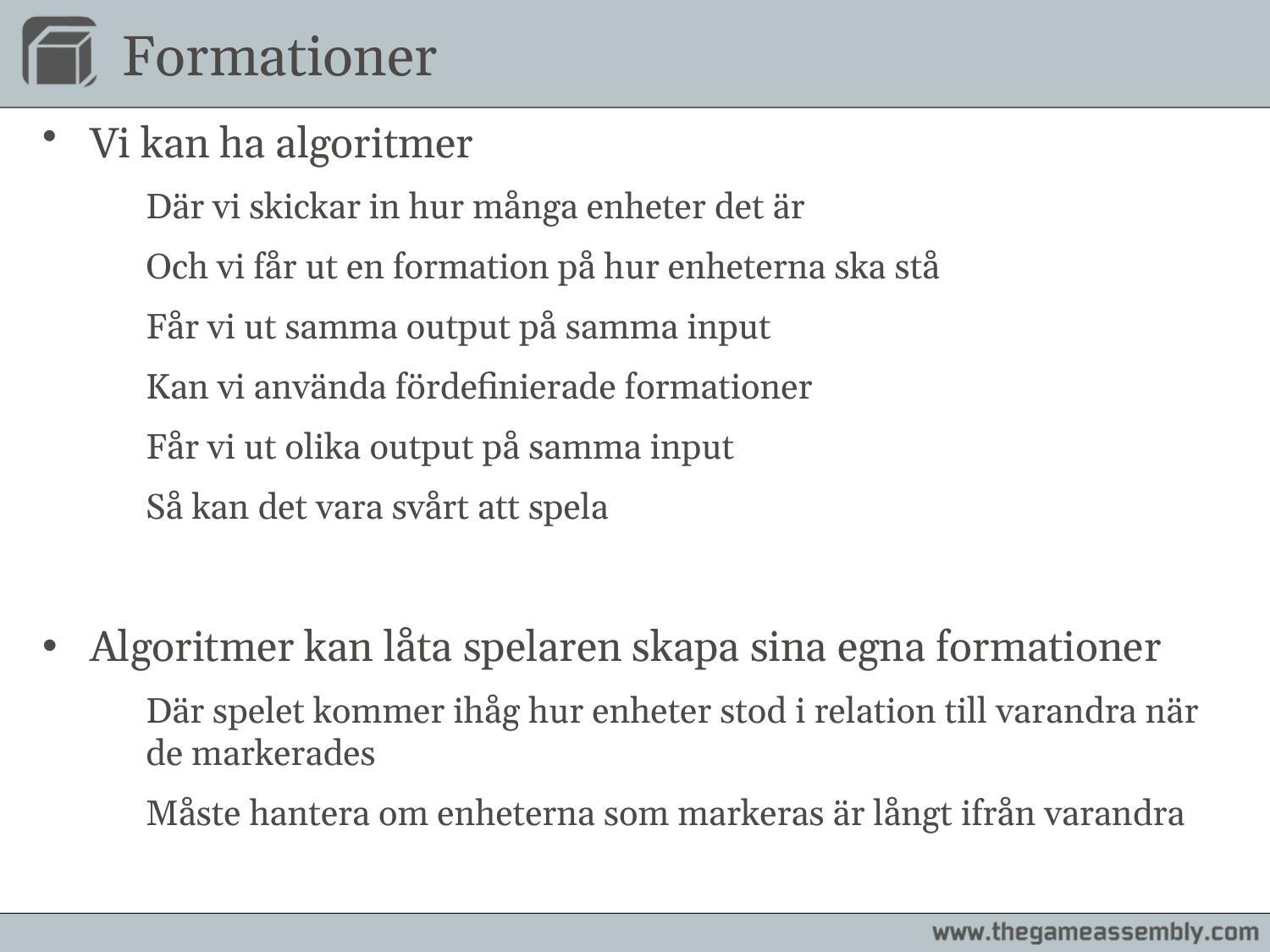

# Formationer
Vi kan ha algoritmer
	Där vi skickar in hur många enheter det är
	Och vi får ut en formation på hur enheterna ska stå
	Får vi ut samma output på samma input
	Kan vi använda fördefinierade formationer
	Får vi ut olika output på samma input
	Så kan det vara svårt att spela

Algoritmer kan låta spelaren skapa sina egna formationer
	Där spelet kommer ihåg hur enheter stod i relation till varandra när de markerades
	Måste hantera om enheterna som markeras är långt ifrån varandra